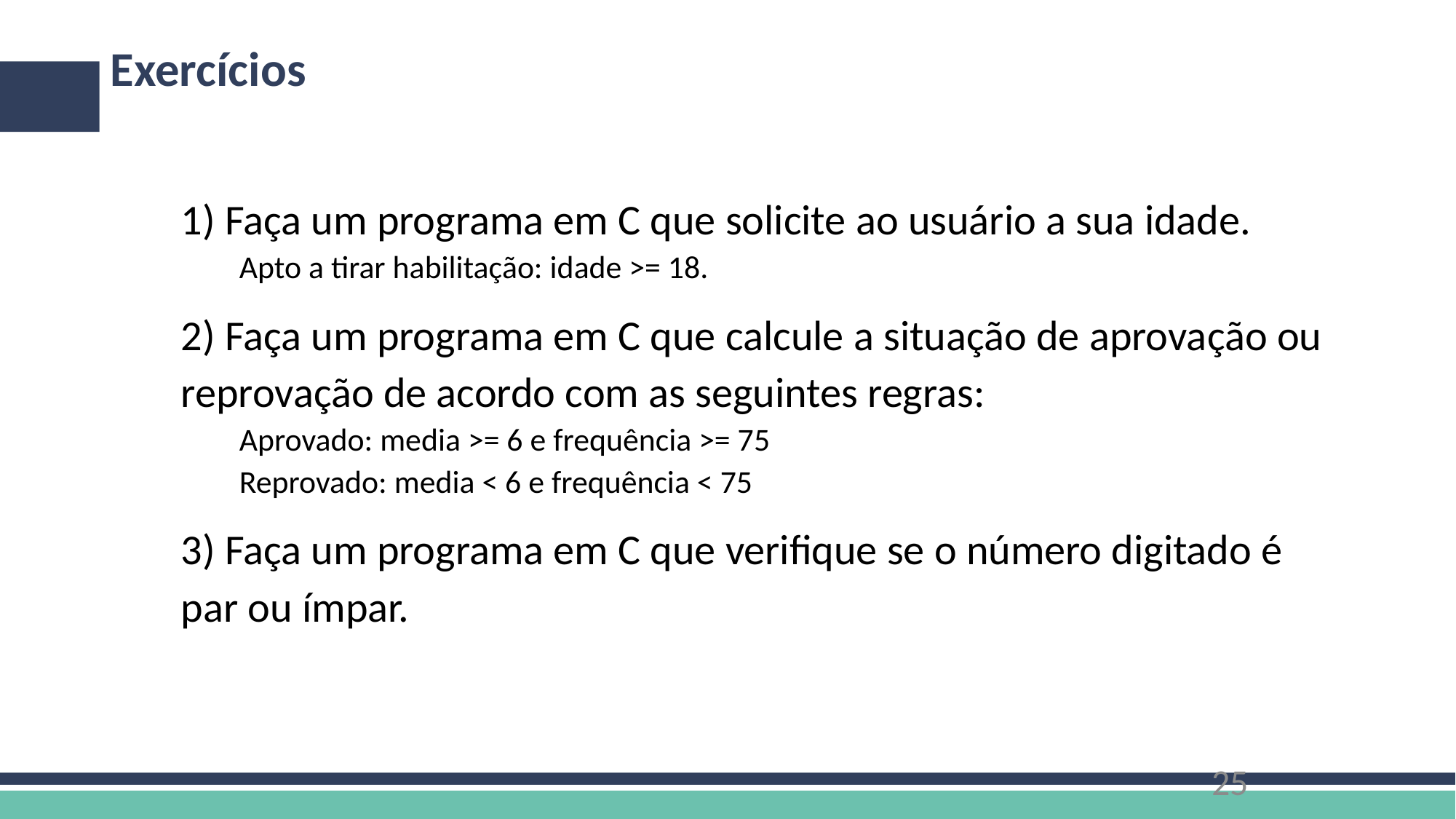

# Exercícios
1) Faça um programa em C que solicite ao usuário a sua idade.
Apto a tirar habilitação: idade >= 18.
2) Faça um programa em C que calcule a situação de aprovação ou reprovação de acordo com as seguintes regras:
Aprovado: media >= 6 e frequência >= 75
Reprovado: media < 6 e frequência < 75
3) Faça um programa em C que verifique se o número digitado é par ou ímpar.
25